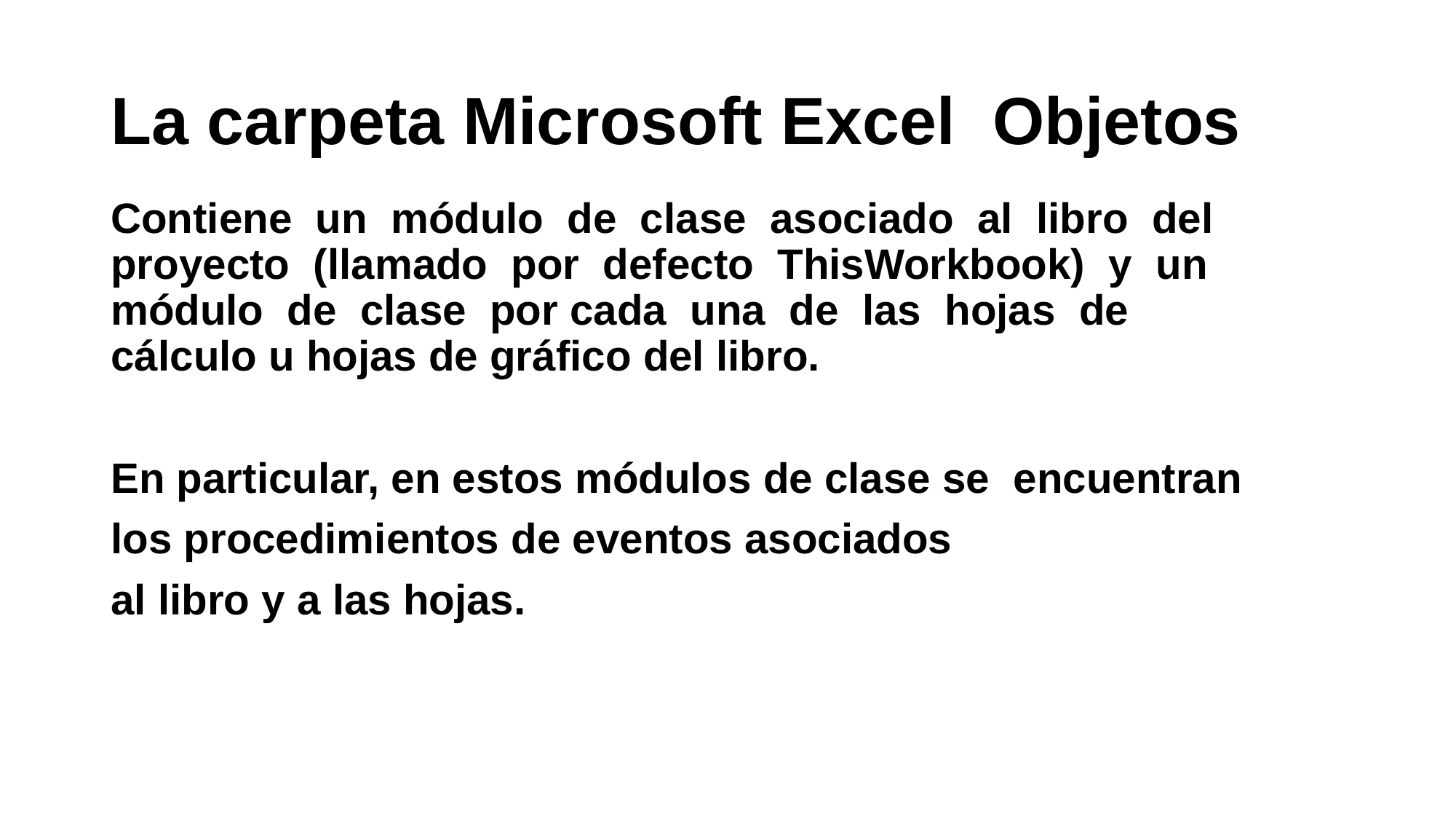

# La carpeta Microsoft Excel  Objetos
Contiene  un  módulo  de  clase  asociado  al  libro  del  proyecto  (llamado  por  defecto  ThisWorkbook)  y  un  módulo  de  clase  por cada  una  de  las  hojas  de  cálculo u hojas de gráfico del libro.

En particular, en estos módulos de clase se  encuentran
los procedimientos de eventos asociados
al libro y a las hojas.